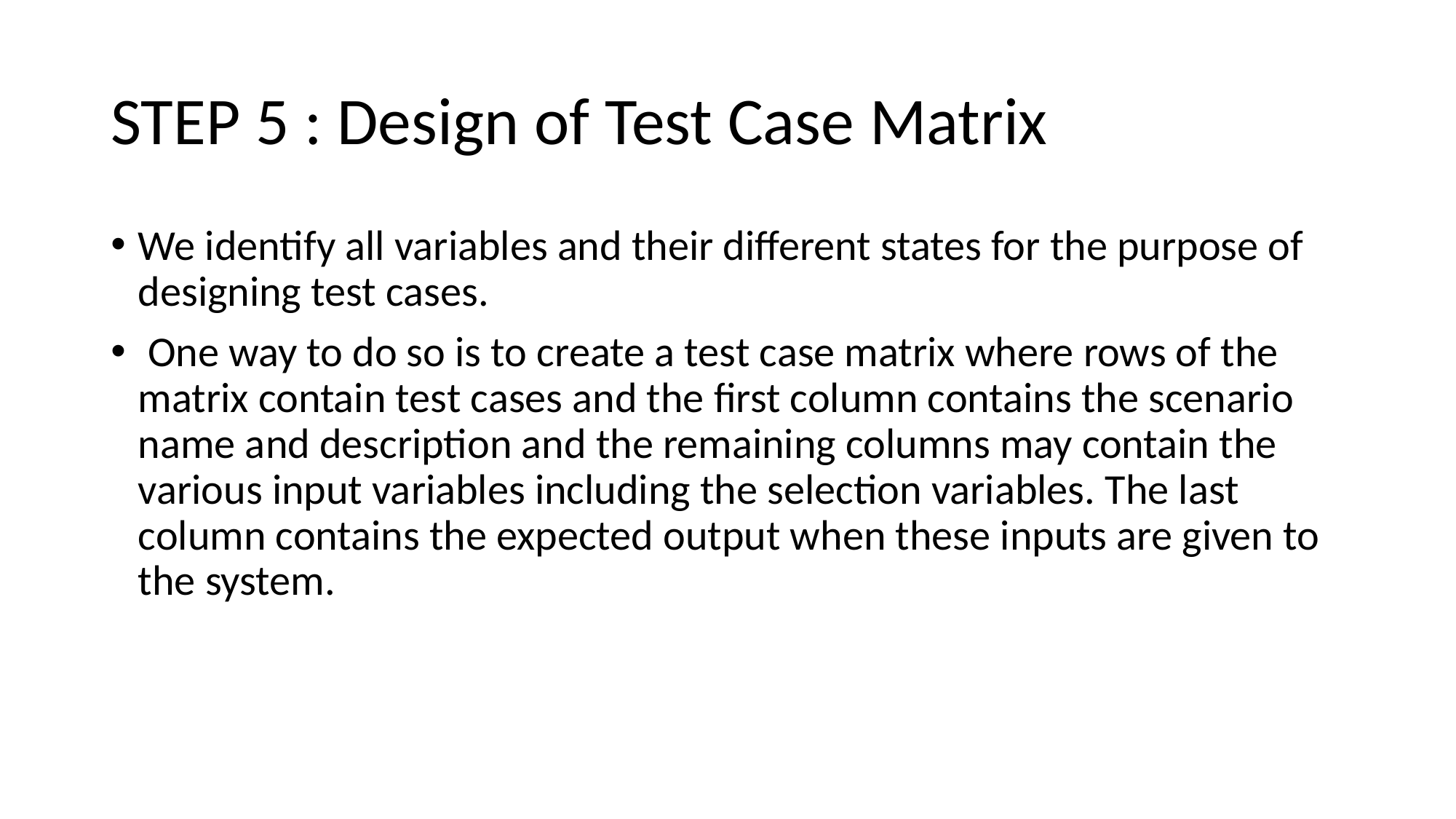

# STEP 5 : Design of Test Case Matrix
We identify all variables and their different states for the purpose of designing test cases.
 One way to do so is to create a test case matrix where rows of the matrix contain test cases and the first column contains the scenario name and description and the remaining columns may contain the various input variables including the selection variables. The last column contains the expected output when these inputs are given to the system.